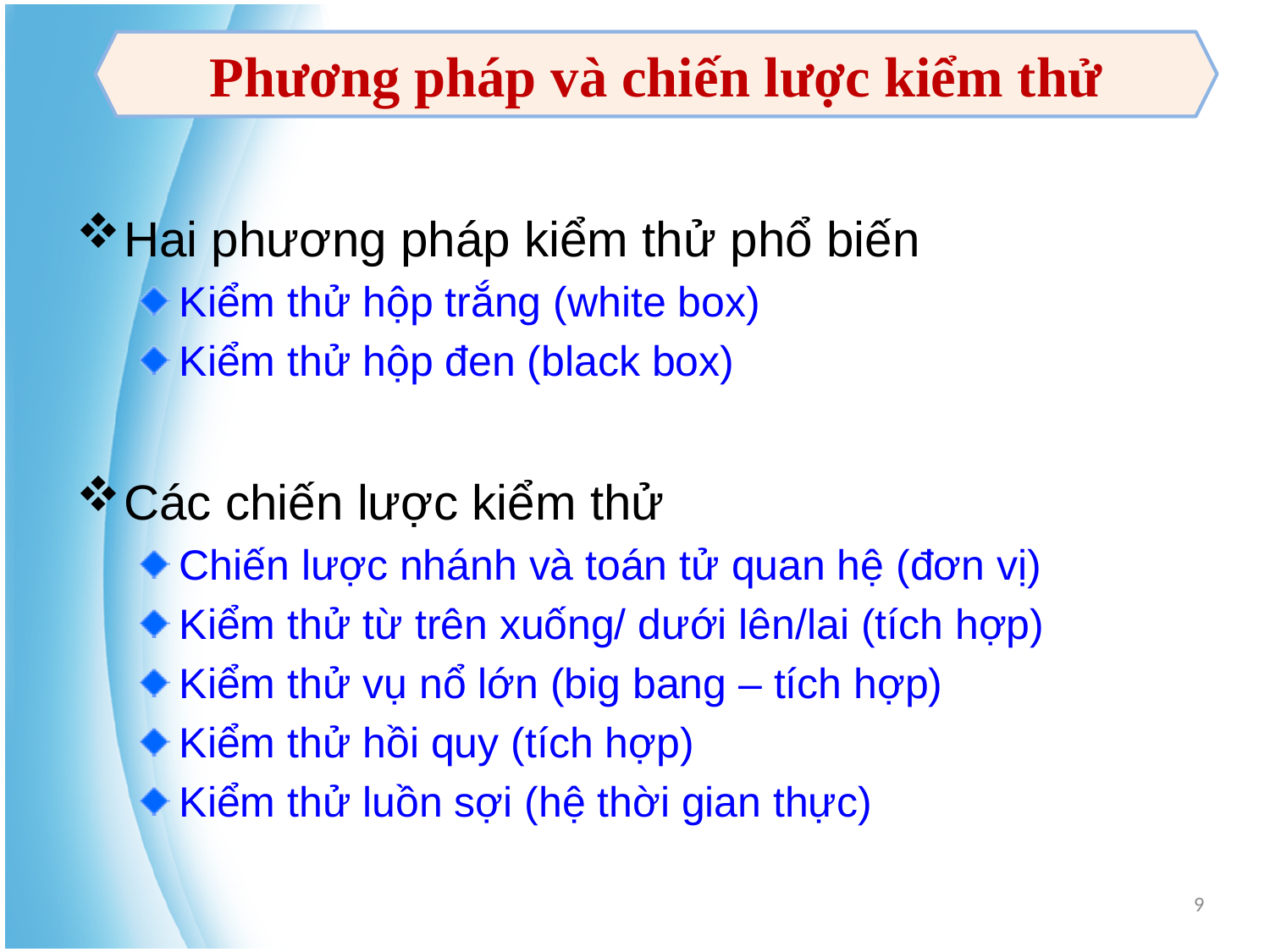

Phương pháp và chiến lược kiểm thử
Hai phương pháp kiểm thử phổ biến
Kiểm thử hộp trắng (white box)
Kiểm thử hộp đen (black box)

Các chiến lược kiểm thử
Chiến lược nhánh và toán tử quan hệ (đơn vị)
Kiểm thử từ trên xuống/ dưới lên/lai (tích hợp)
Kiểm thử vụ nổ lớn (big bang – tích hợp)
Kiểm thử hồi quy (tích hợp)
Kiểm thử luồn sợi (hệ thời gian thực)

9